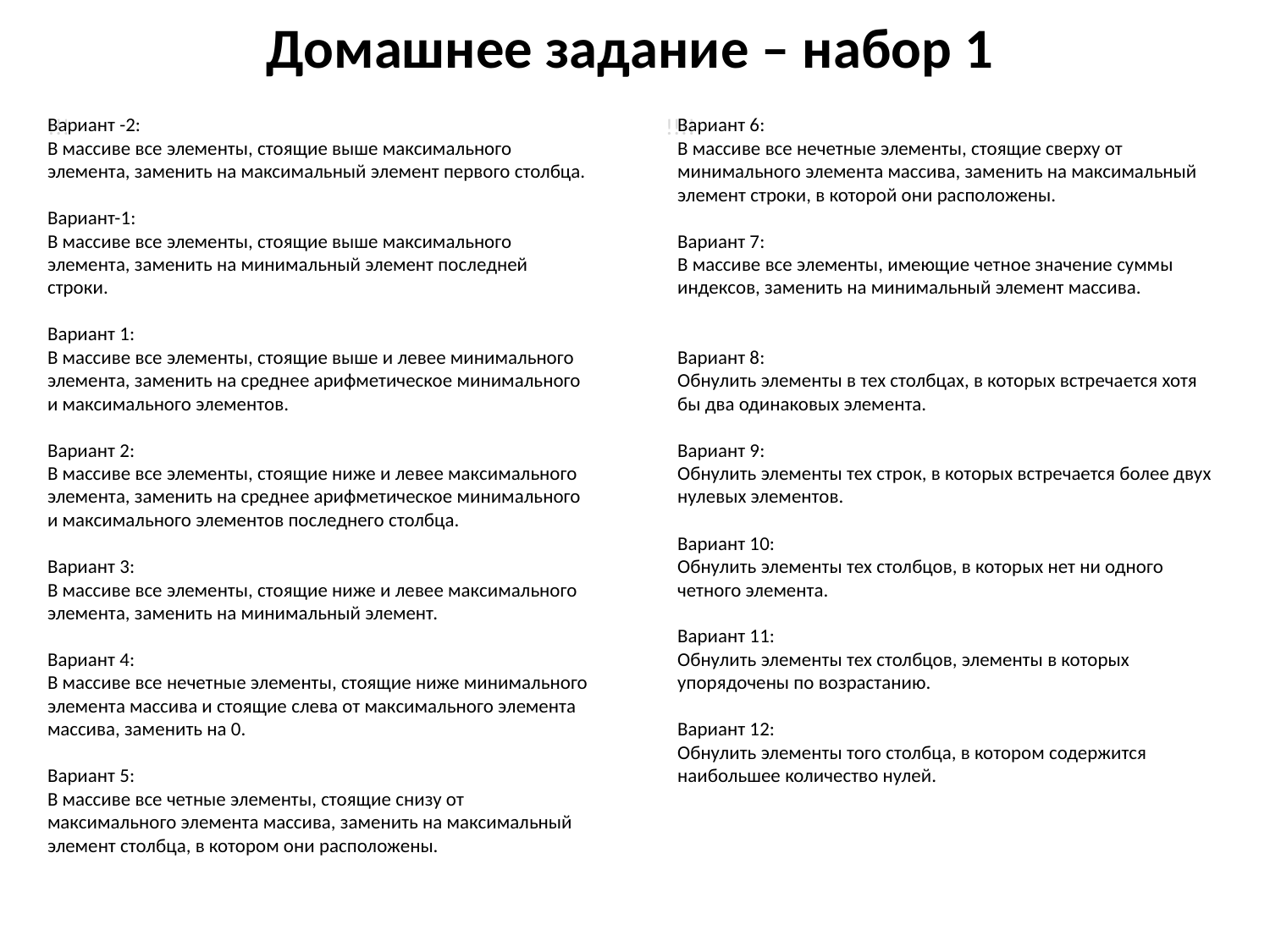

# Домашнее задание – набор 1
!!!
Вариант -2:
В массиве все элементы, стоящие выше максимального элемента, заменить на максимальный элемент первого столбца.

Вариант-1:
В массиве все элементы, стоящие выше максимального элемента, заменить на минимальный элемент последней строки.

Вариант 1:
В массиве все элементы, стоящие выше и левее минимального элемента, заменить на среднее арифметическое минимального и максимального элементов.

Вариант 2:
В массиве все элементы, стоящие ниже и левее максимального элемента, заменить на среднее арифметическое минимального и максимального элементов последнего столбца.

Вариант 3:
В массиве все элементы, стоящие ниже и левее максимального элемента, заменить на минимальный элемент.

Вариант 4:
В массиве все нечетные элементы, стоящие ниже минимального элемента массива и стоящие слева от максимального элемента массива, заменить на 0.

Вариант 5:
В массиве все четные элементы, стоящие снизу от максимального элемента массива, заменить на максимальный элемент столбца, в котором они расположены.

!!!!
Вариант 6:
В массиве все нечетные элементы, стоящие сверху от минимального элемента массива, заменить на максимальный элемент строки, в которой они расположены.

Вариант 7:
В массиве все элементы, имеющие четное значение суммы индексов, заменить на минимальный элемент массива.

Вариант 8:
Обнулить элементы в тех столбцах, в которых встречается хотя бы два одинаковых элемента.

Вариант 9:
Обнулить элементы тех строк, в которых встречается более двух нулевых элементов.

Вариант 10:
Обнулить элементы тех столбцов, в которых нет ни одного четного элемента.

Вариант 11:
Обнулить элементы тех столбцов, элементы в которых упорядочены по возрастанию.

Вариант 12:
Обнулить элементы того столбца, в котором содержится наибольшее количество нулей.